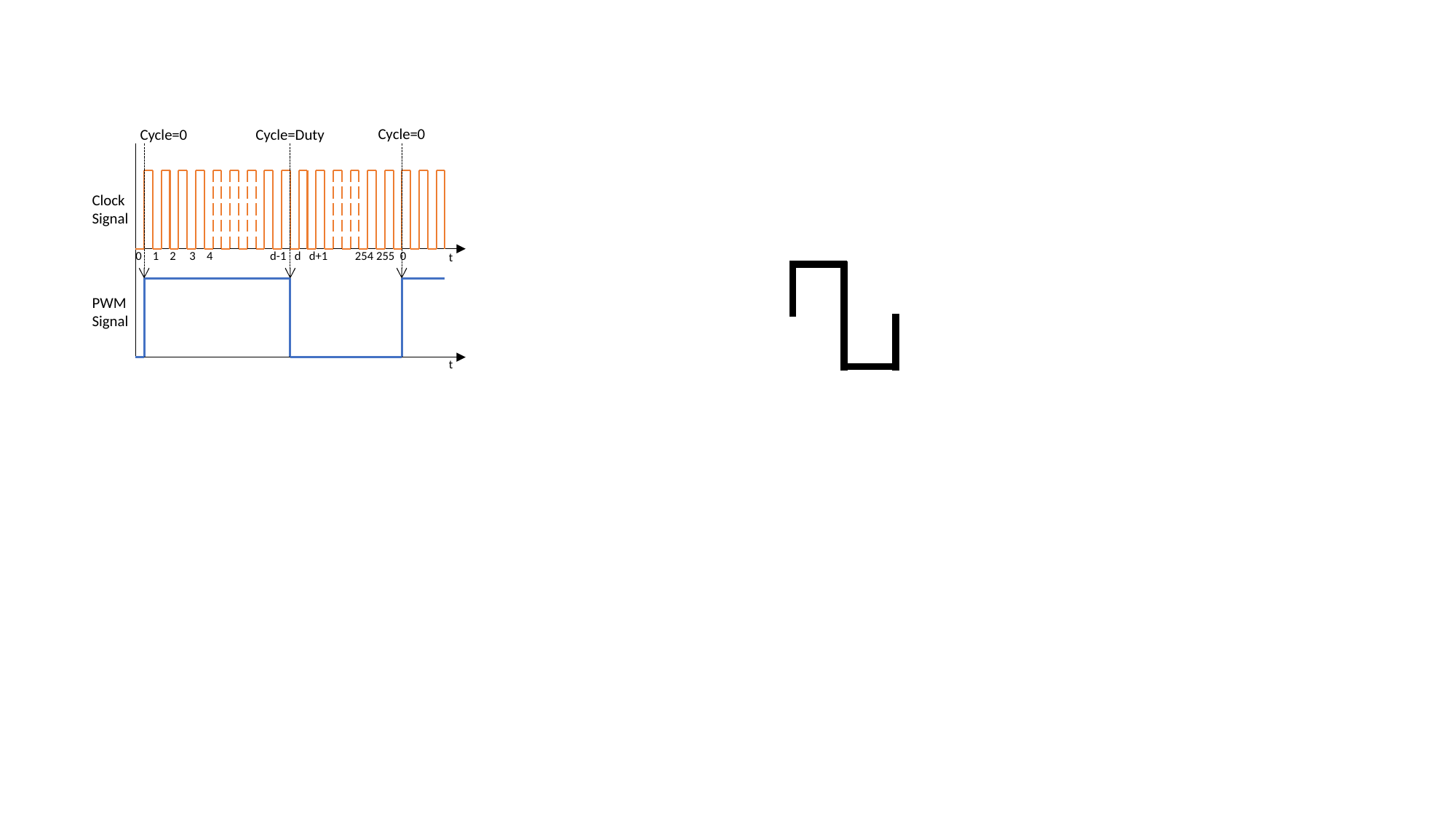

Cycle=0
Cycle=0
Cycle=Duty
Clock
Signal
0    1    2     3    4                     d-1   d   d+1          254 255  0
t
PWM
Signal
t